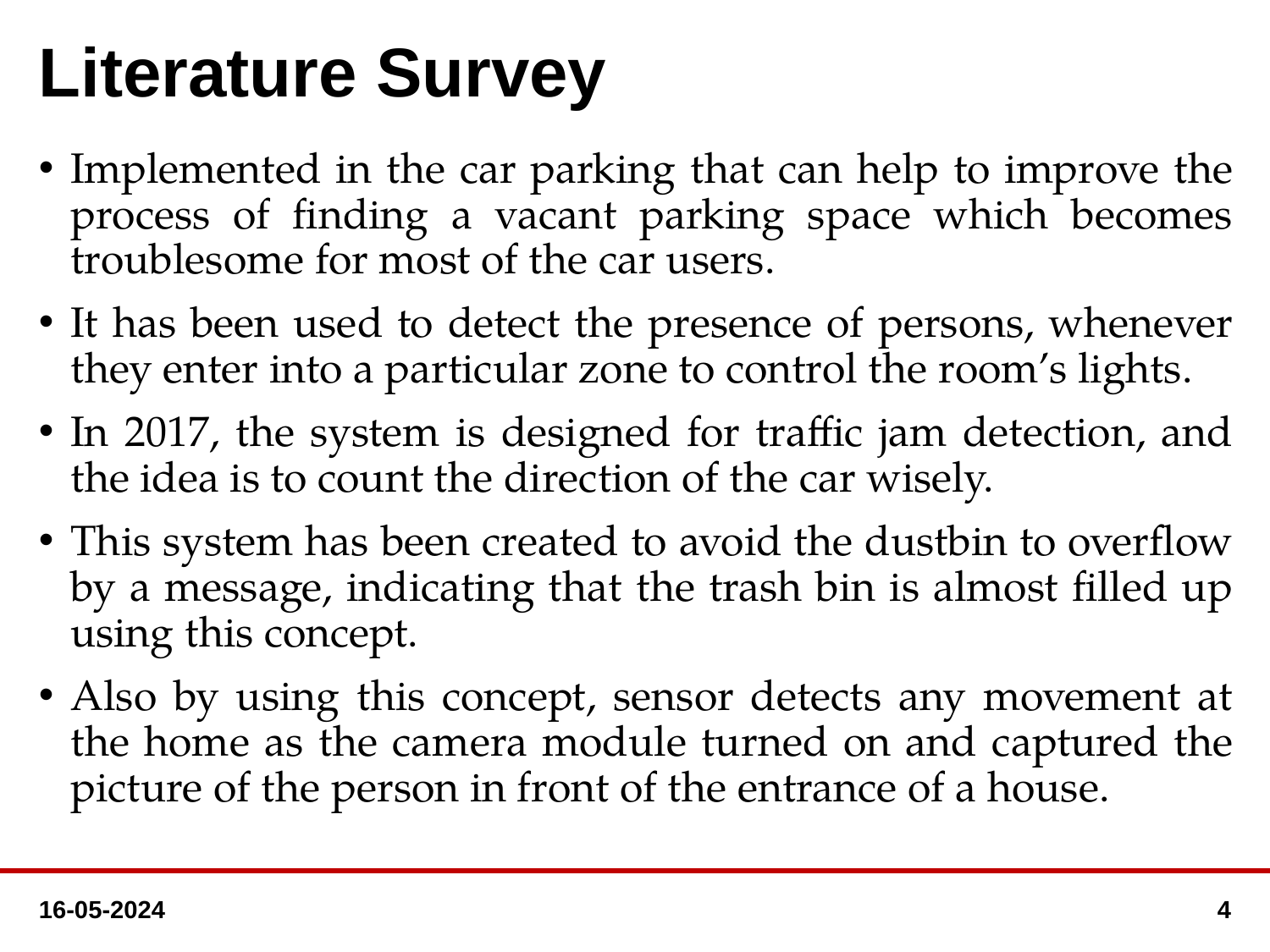

# Literature Survey
Implemented in the car parking that can help to improve the process of finding a vacant parking space which becomes troublesome for most of the car users.
It has been used to detect the presence of persons, whenever they enter into a particular zone to control the room’s lights.
In 2017, the system is designed for traffic jam detection, and the idea is to count the direction of the car wisely.
This system has been created to avoid the dustbin to overflow by a message, indicating that the trash bin is almost filled up using this concept.
Also by using this concept, sensor detects any movement at the home as the camera module turned on and captured the picture of the person in front of the entrance of a house.

16-05-2024
4